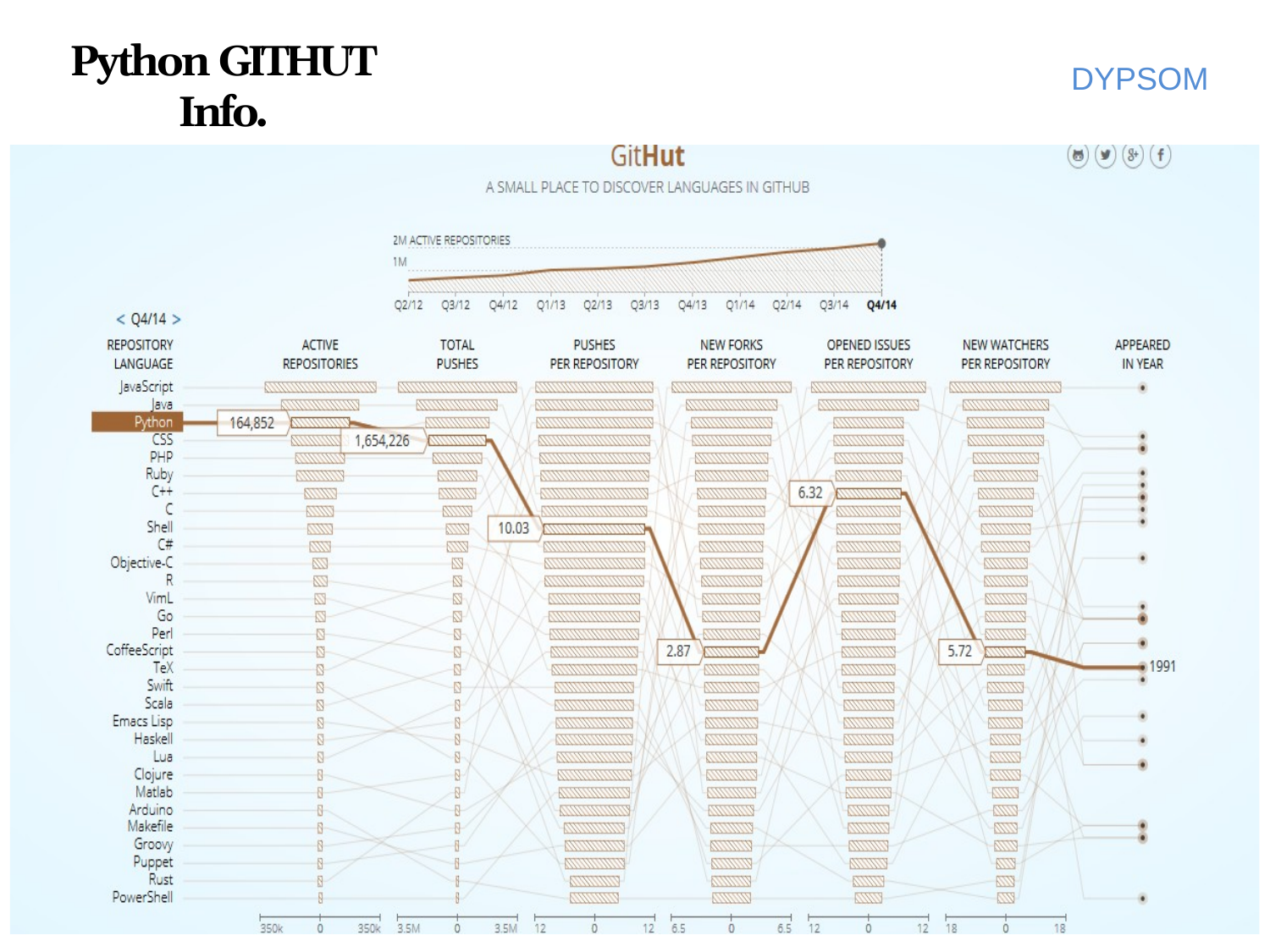

# Python GITHUT Info.
DYPSOM

6/28/2022
7